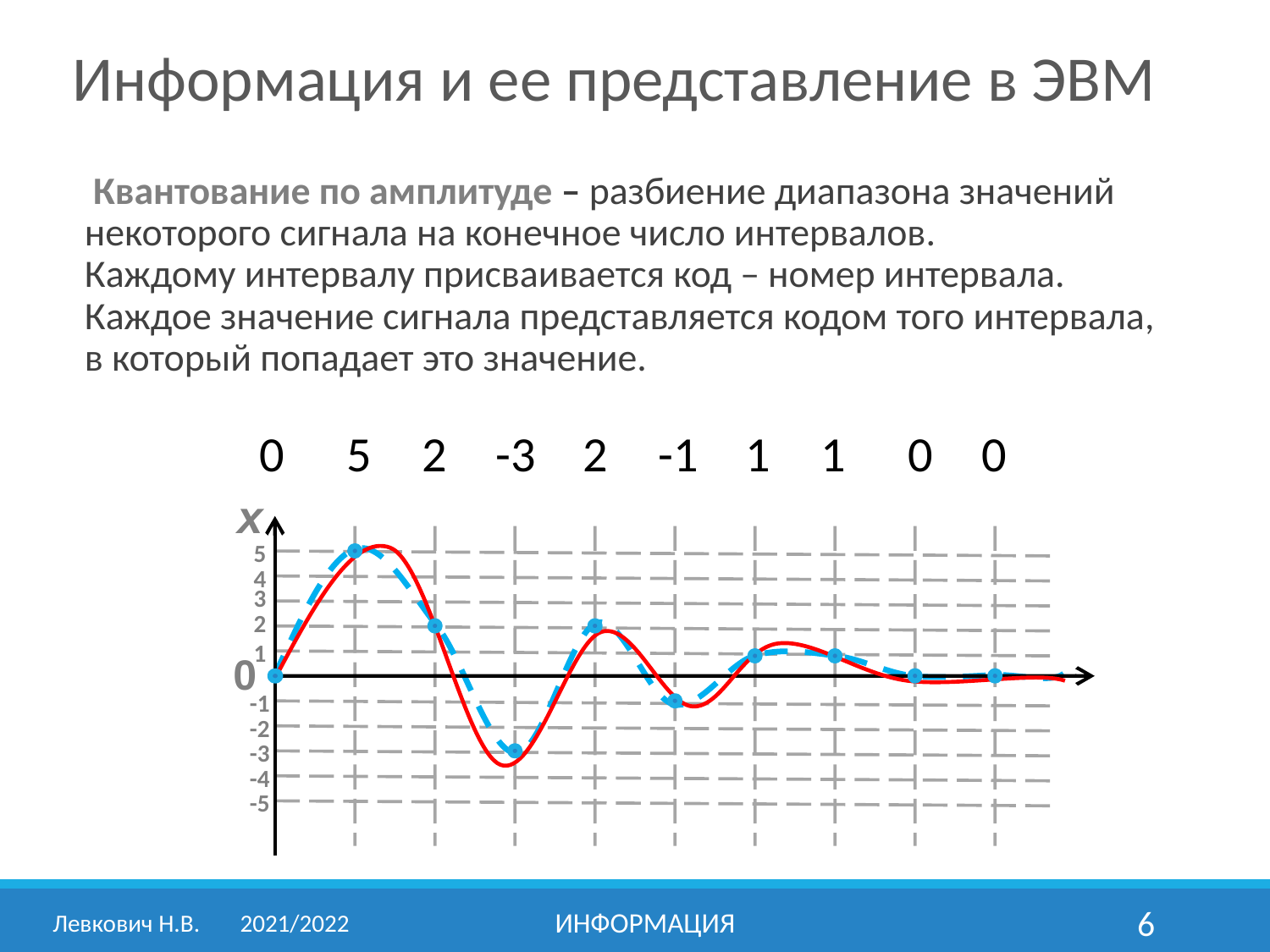

Информация и ее представление в ЭВМ
Квантование по амплитуде – разбиение диапазона значений некоторого сигнала на конечное число интервалов.
Каждому интервалу присваивается код – номер интервала.
Каждое значение сигнала представляется кодом того интервала,
в который попадает это значение.

	0	5	2	-3	2	-1	1	1	0	0
  x

5
4
3
2
1
-1
-2
-3
-4
-5

0

Левкович Н.В.	2021/2022
информация
6